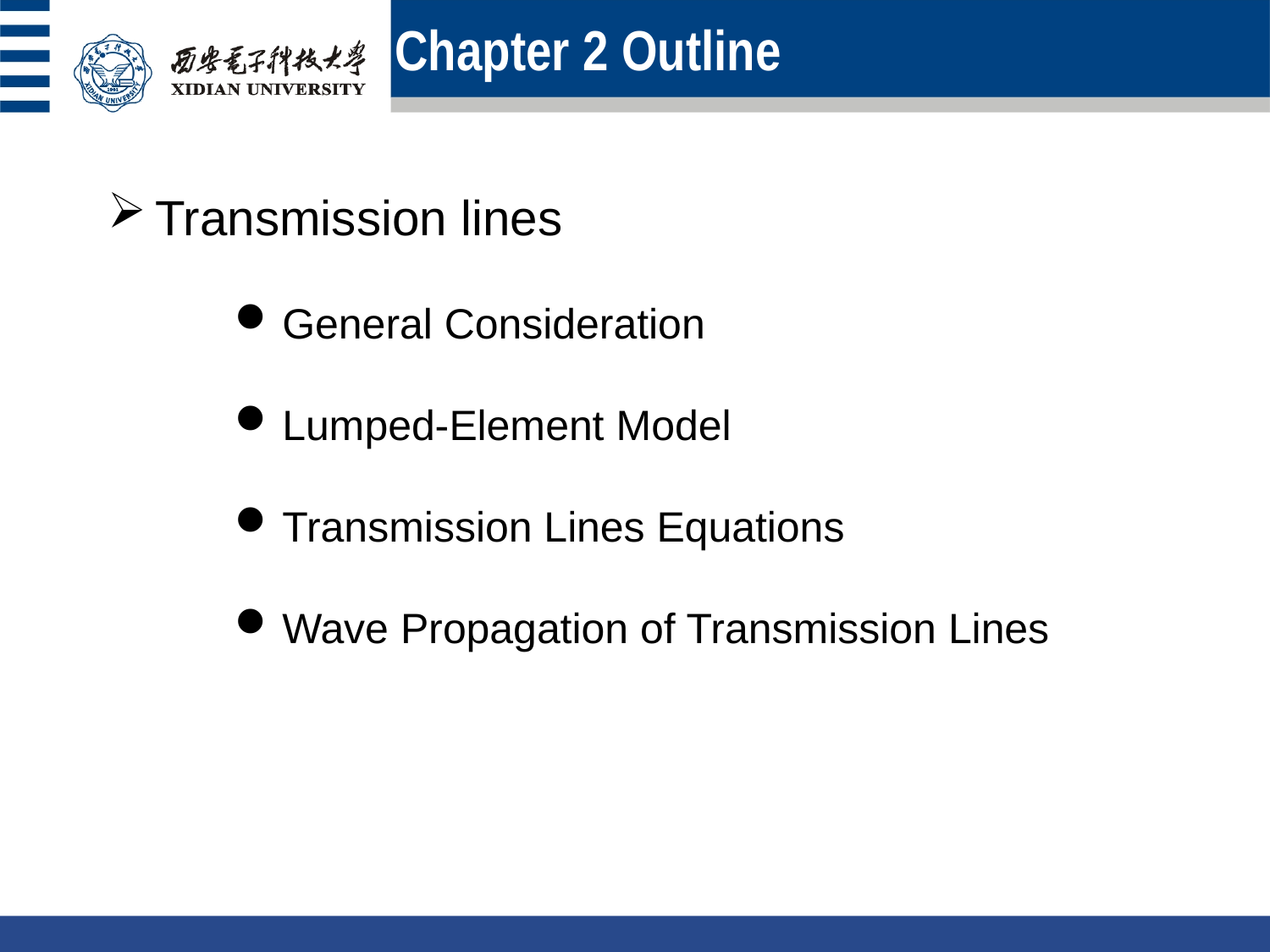

# Chapter 2 Outline
Transmission lines
General Consideration
Lumped-Element Model
Transmission Lines Equations
Wave Propagation of Transmission Lines